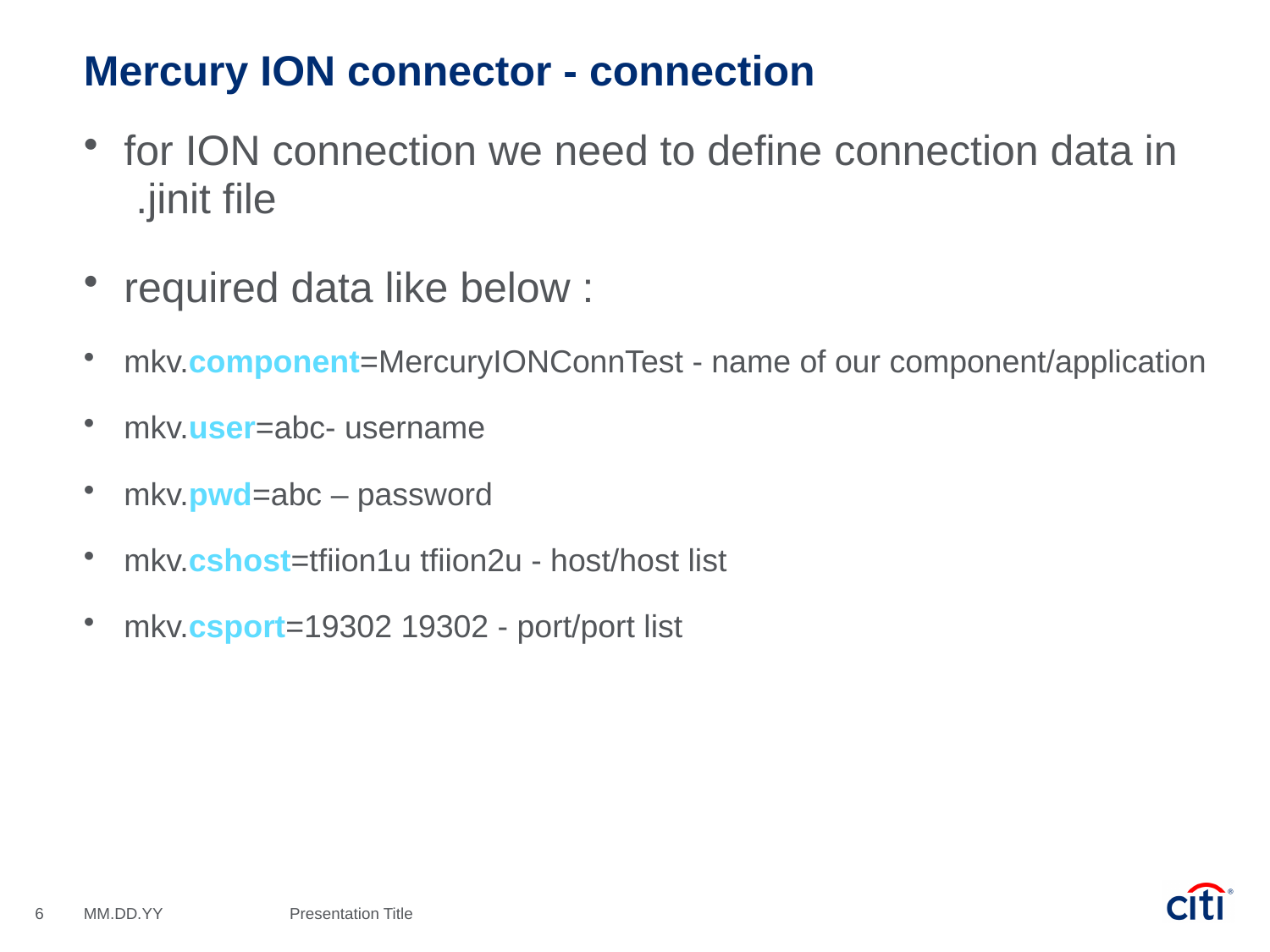

# Mercury ION connector - connection
for ION connection we need to define connection data in  .jinit file
required data like below :
mkv.component=MercuryIONConnTest - name of our component/application
mkv.user=abc- username
mkv.pwd=abc – password
mkv.cshost=tfiion1u tfiion2u - host/host list
mkv.csport=19302 19302 - port/port list
6
MM.DD.YY
Presentation Title